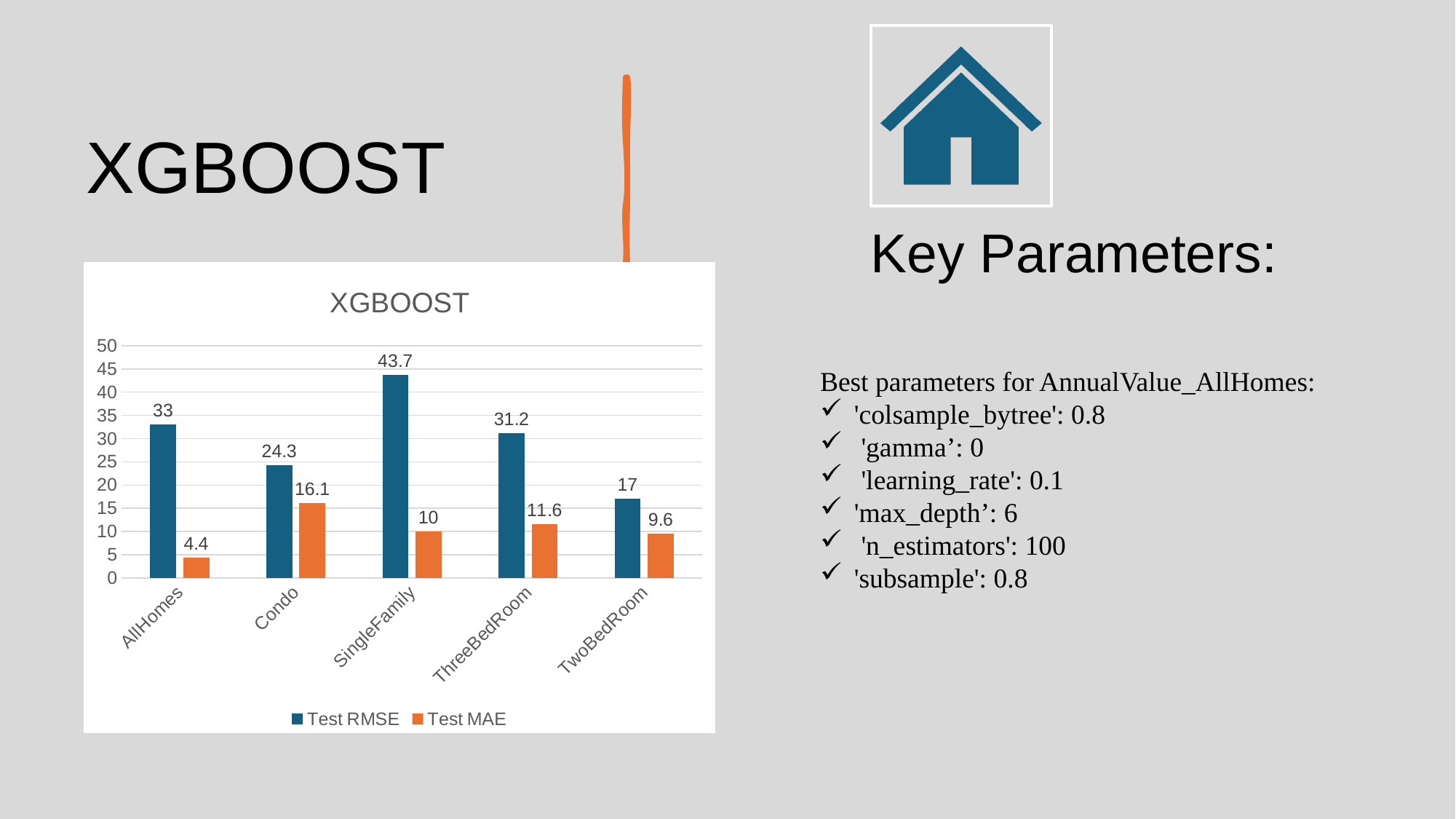

Key Parameters:

# XGBOOST

### Chart: XGBOOST

| Category | Test RMSE | Test MAE |
|---|---|---|
| AllHomes | 33.0 | 4.4 |
| Condo | 24.3 | 16.1 |
| SingleFamily | 43.7 | 10.0 |
| ThreeBedRoom | 31.2 | 11.6 |
| TwoBedRoom | 17.0 | 9.6 |
Best parameters for AnnualValue_AllHomes:
'colsample_bytree': 0.8
 'gamma’: 0
 'learning_rate': 0.1
'max_depth’: 6
 'n_estimators': 100
'subsample': 0.8